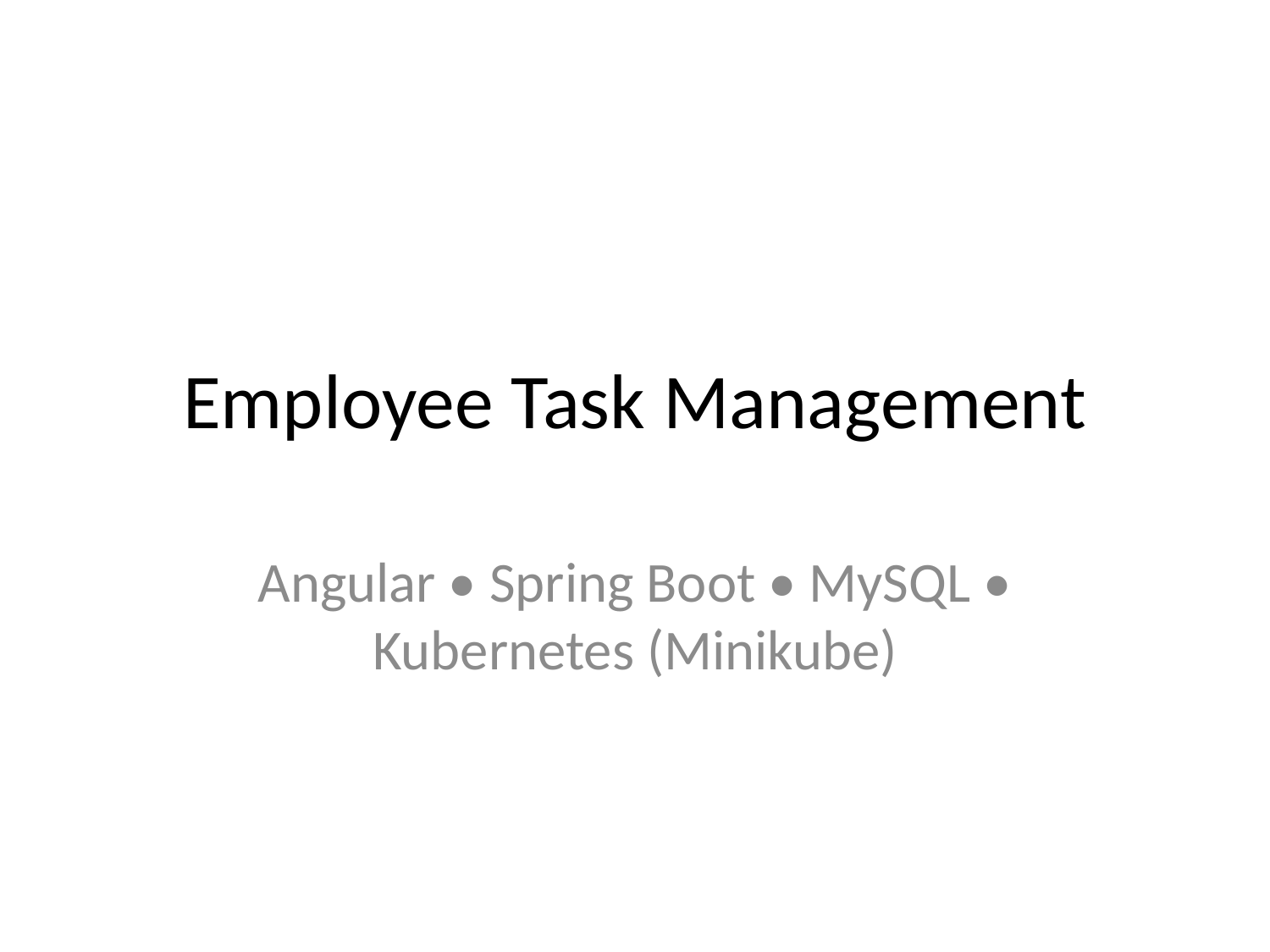

# Employee Task Management
Angular • Spring Boot • MySQL • Kubernetes (Minikube)